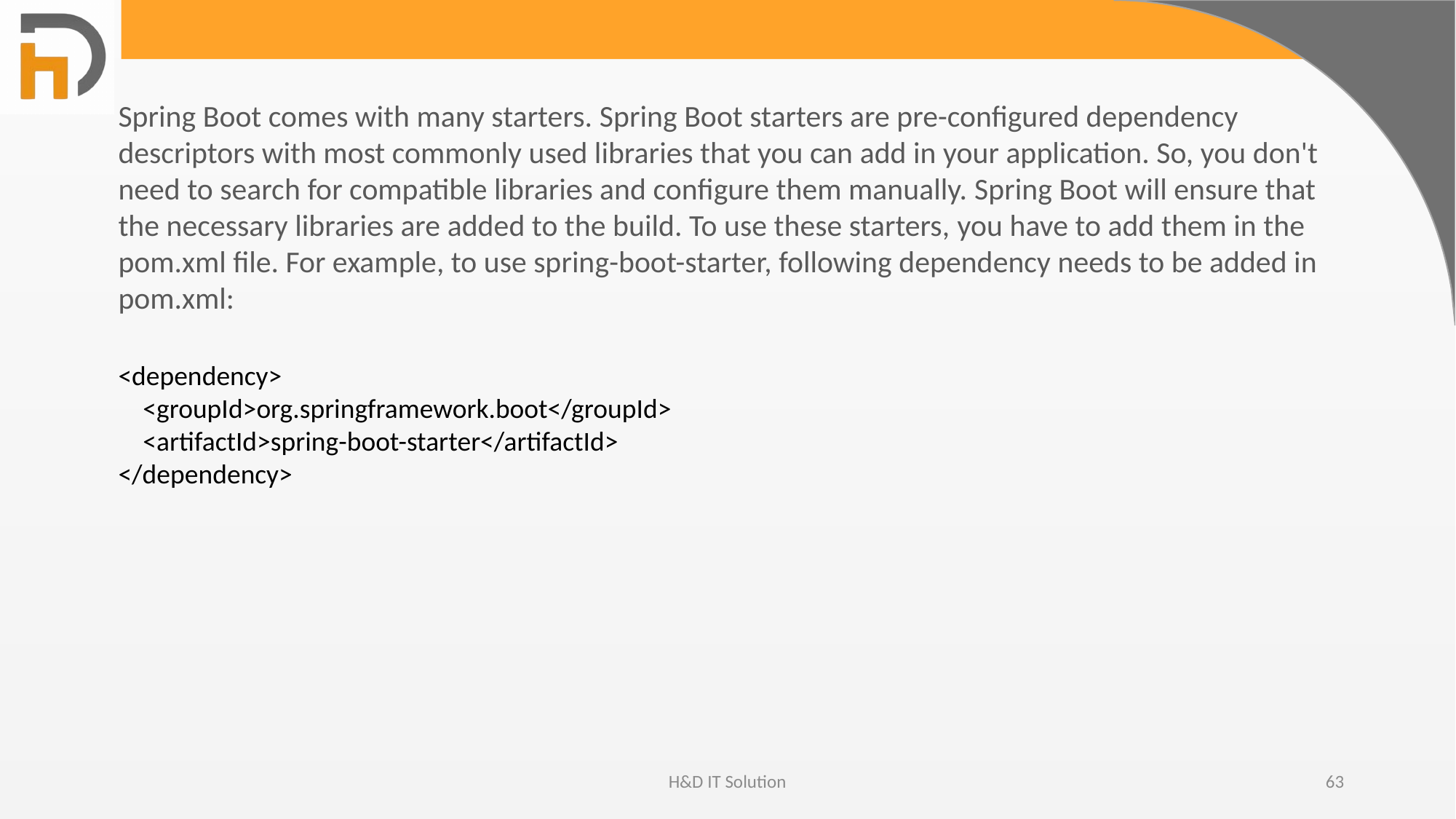

Spring Boot comes with many starters. Spring Boot starters are pre-configured dependency descriptors with most commonly used libraries that you can add in your application. So, you don't need to search for compatible libraries and configure them manually. Spring Boot will ensure that the necessary libraries are added to the build. To use these starters, you have to add them in the pom.xml file. For example, to use spring-boot-starter, following dependency needs to be added in pom.xml:
<dependency>
    <groupId>org.springframework.boot</groupId>
    <artifactId>spring-boot-starter</artifactId>
</dependency>
H&D IT Solution
63